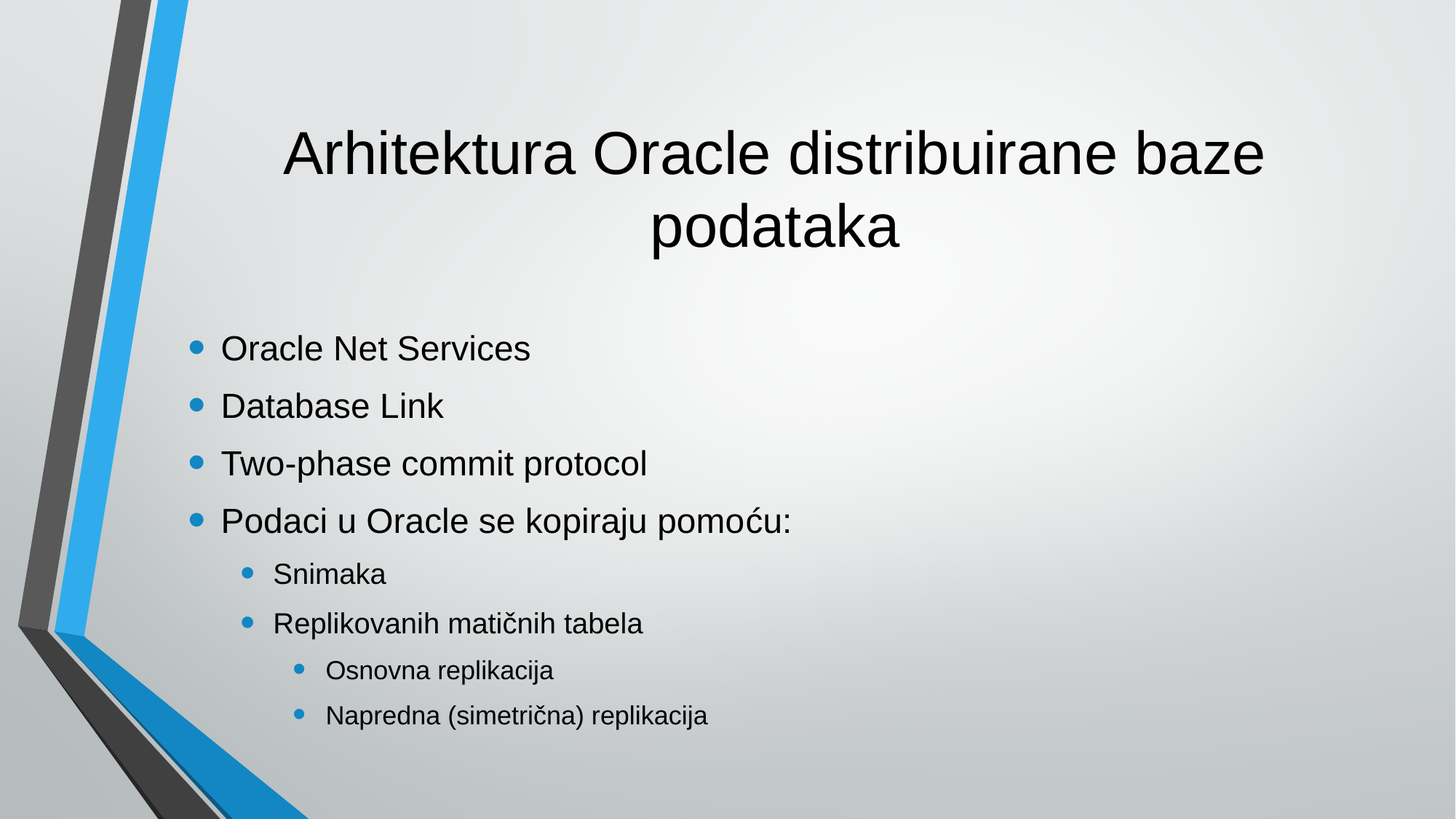

# Arhitektura Oracle distribuirane baze podataka
Oracle Net Services
Database Link
Two-phase commit protocol
Podaci u Oracle se kopiraju pomoću:
Snimaka
Replikovanih matičnih tabela
Osnovna replikacija
Napredna (simetrična) replikacija